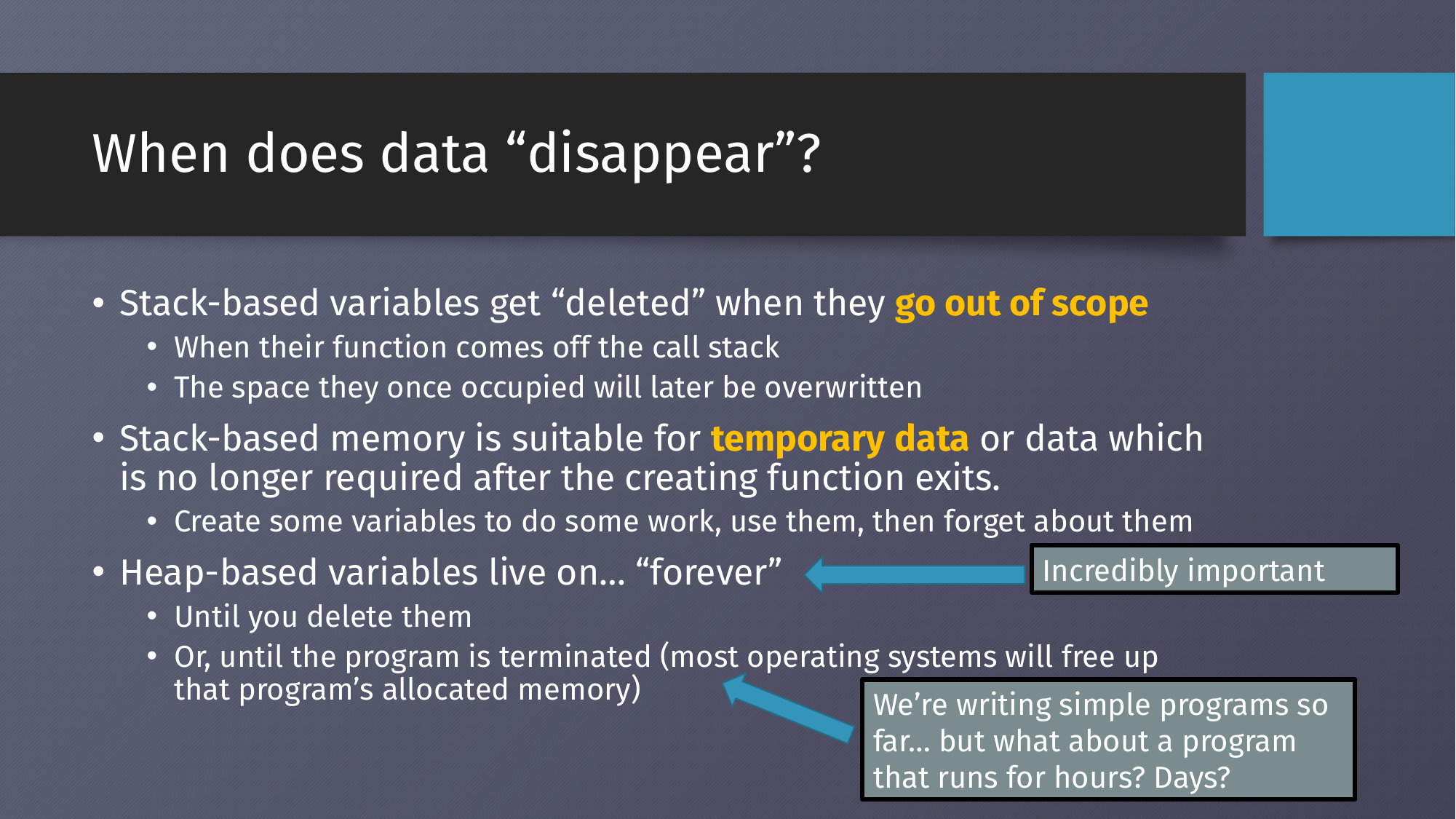

# When does data “disappear”?
Stack-based variables get “deleted” when they go out of scope
When their function comes off the call stack
The space they once occupied will later be overwritten
Stack-based memory is suitable for temporary data or data which is no longer required after the creating function exits.
Create some variables to do some work, use them, then forget about them
Heap-based variables live on… “forever”
Until you delete them
Or, until the program is terminated (most operating systems will free up that program’s allocated memory)
Incredibly important

We’re writing simple programs so far… but what about a program that runs for hours? Days?